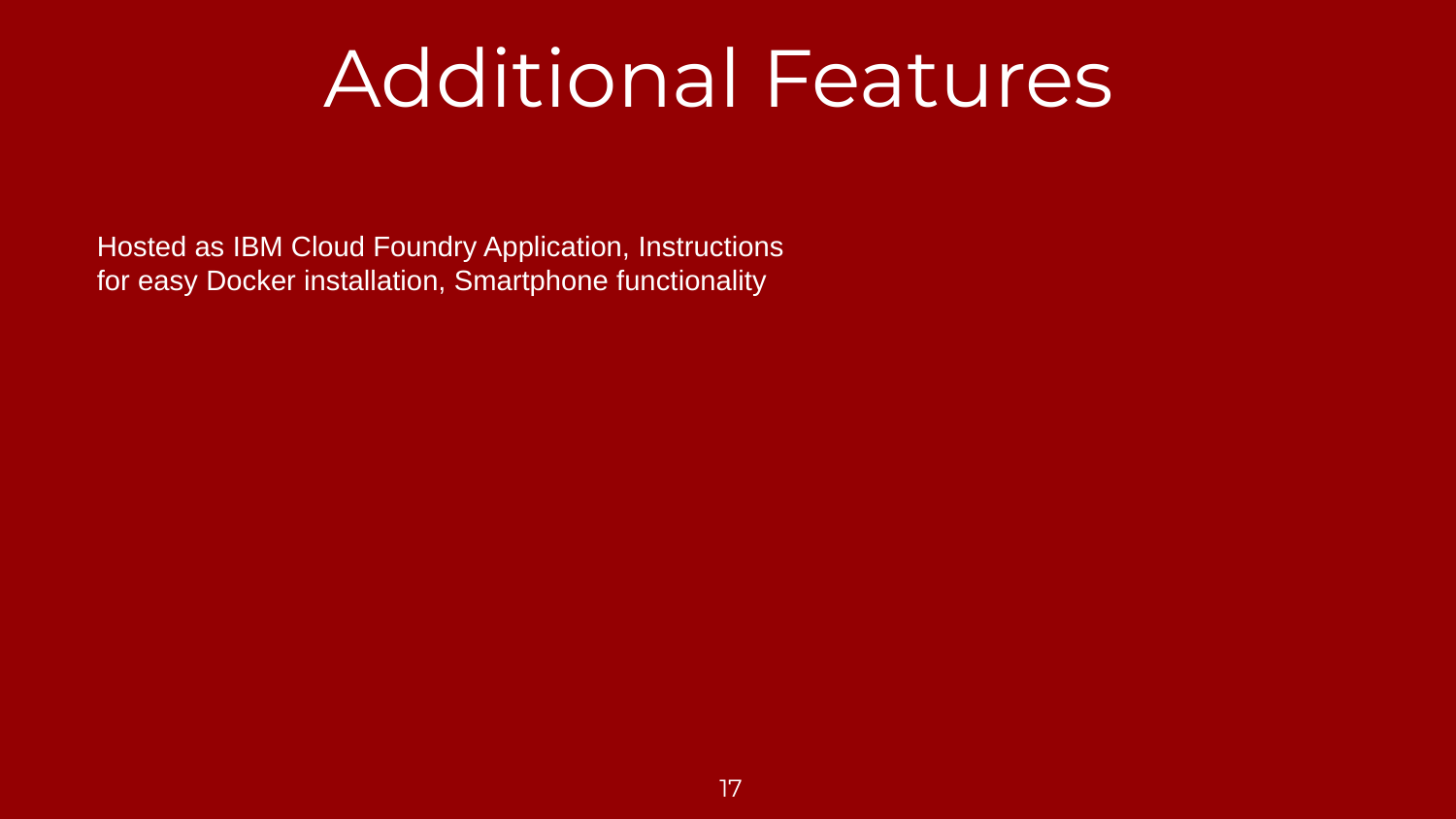

Additional Features
Hosted as IBM Cloud Foundry Application, Instructions for easy Docker installation, Smartphone functionality

17